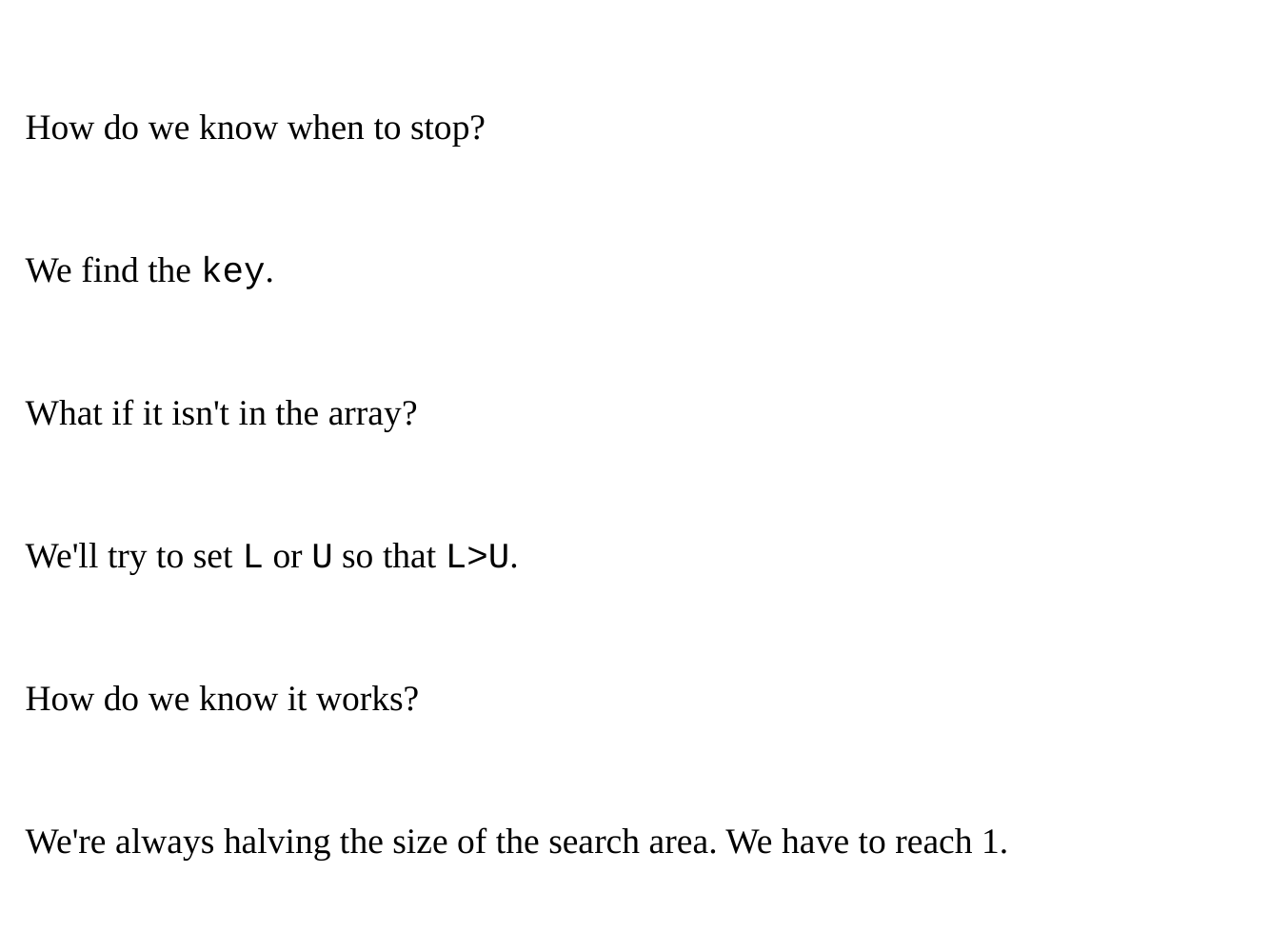

How do we know when to stop?

We find the key.

What if it isn't in the array?

We'll try to set L or U so that L>U.

How do we know it works?

We're always halving the size of the search area. We have to reach 1.